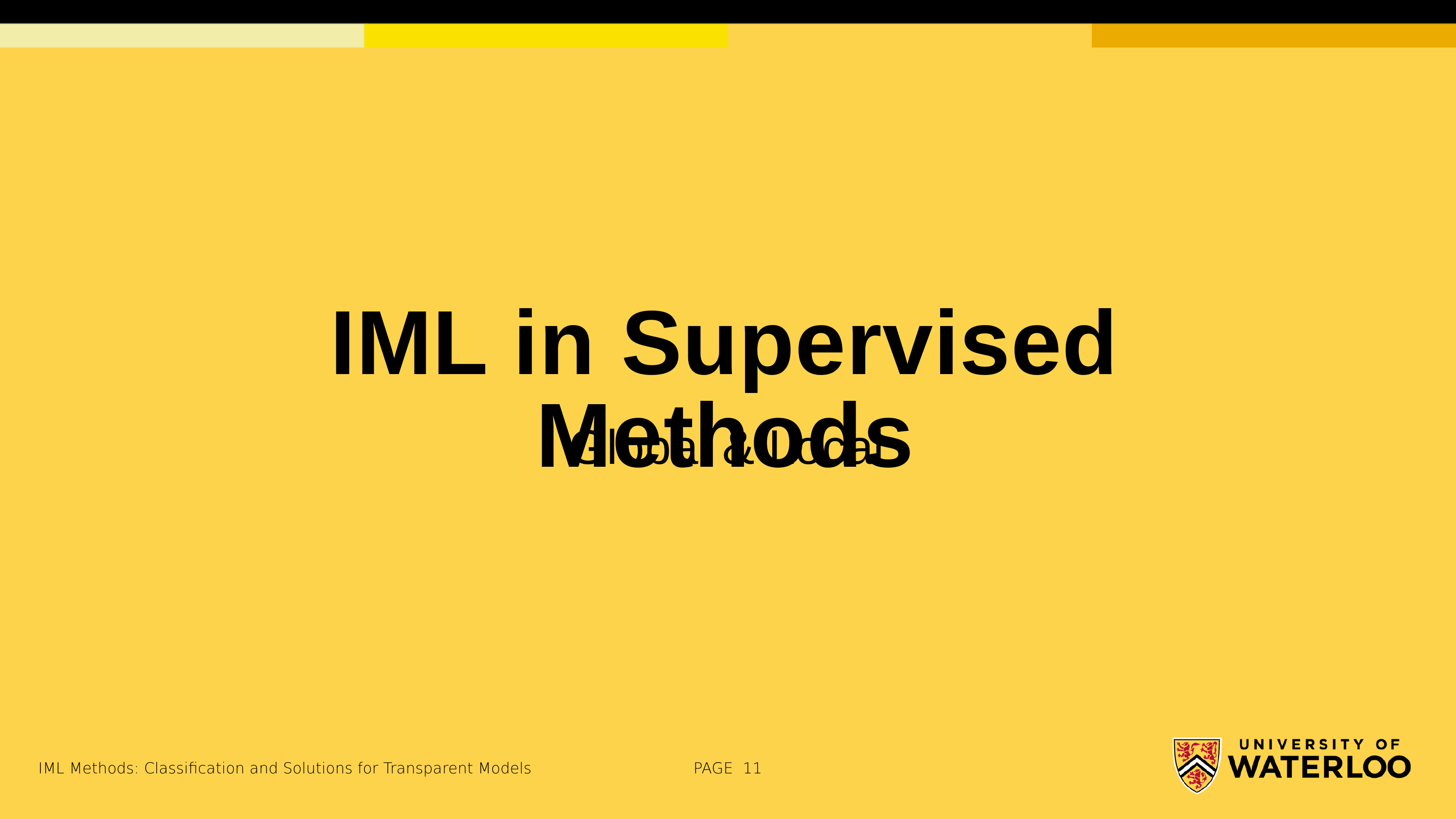

IML in Supervised Methods
Global & Local

IML Methods: Classification and Solutions for Transparent Models
PAGE  11